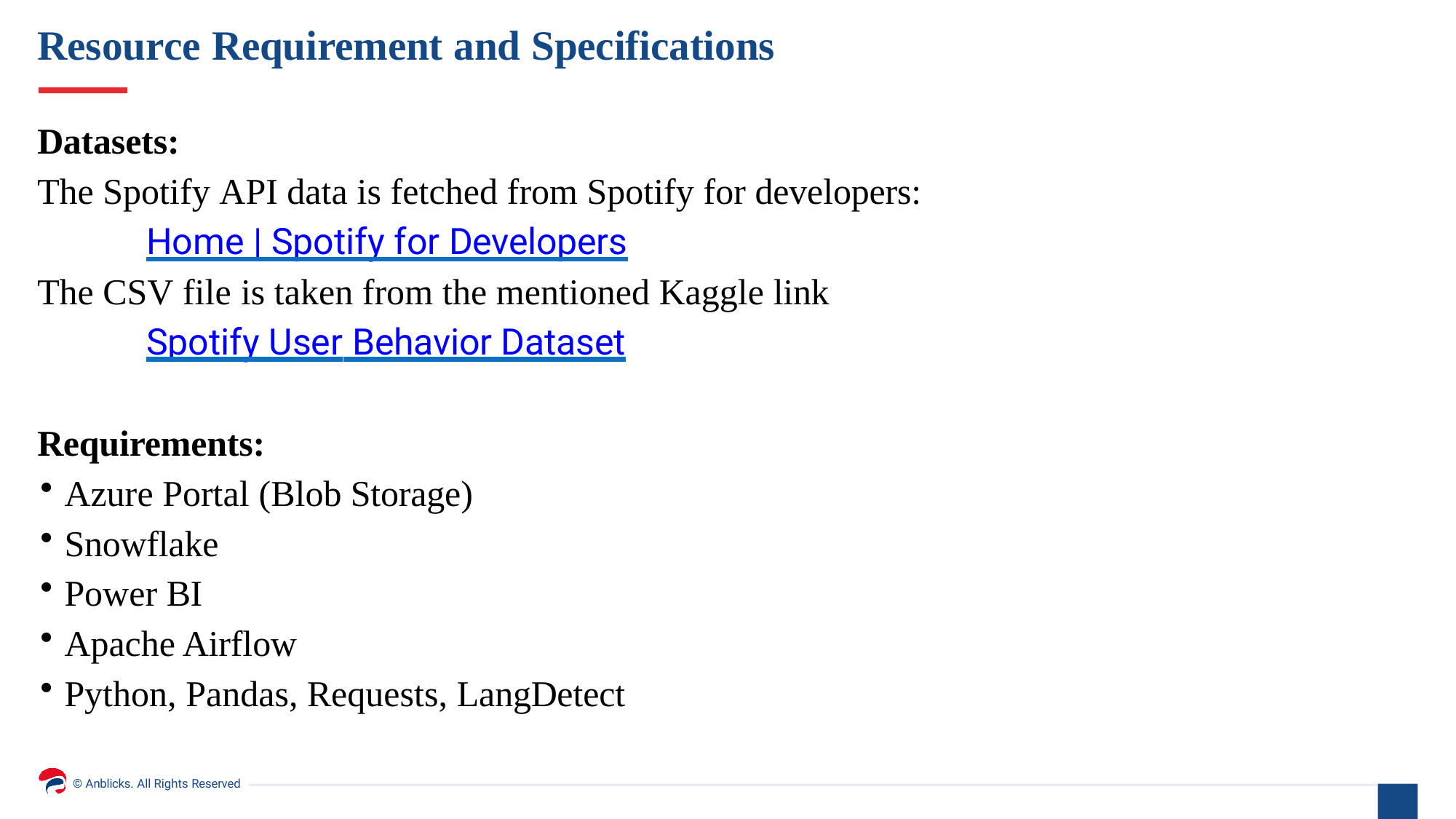

# Resource Requirement and Specifications
Datasets:
The Spotify API data is fetched from Spotify for developers:
Home | Spotify for Developers
The CSV file is taken from the mentioned Kaggle link
Spotify User Behavior Dataset

Requirements:
Azure Portal (Blob Storage)
Snowflake
Power BI
Apache Airflow
Python, Pandas, Requests, LangDetect
© Anblicks. All Rights Reserved
5